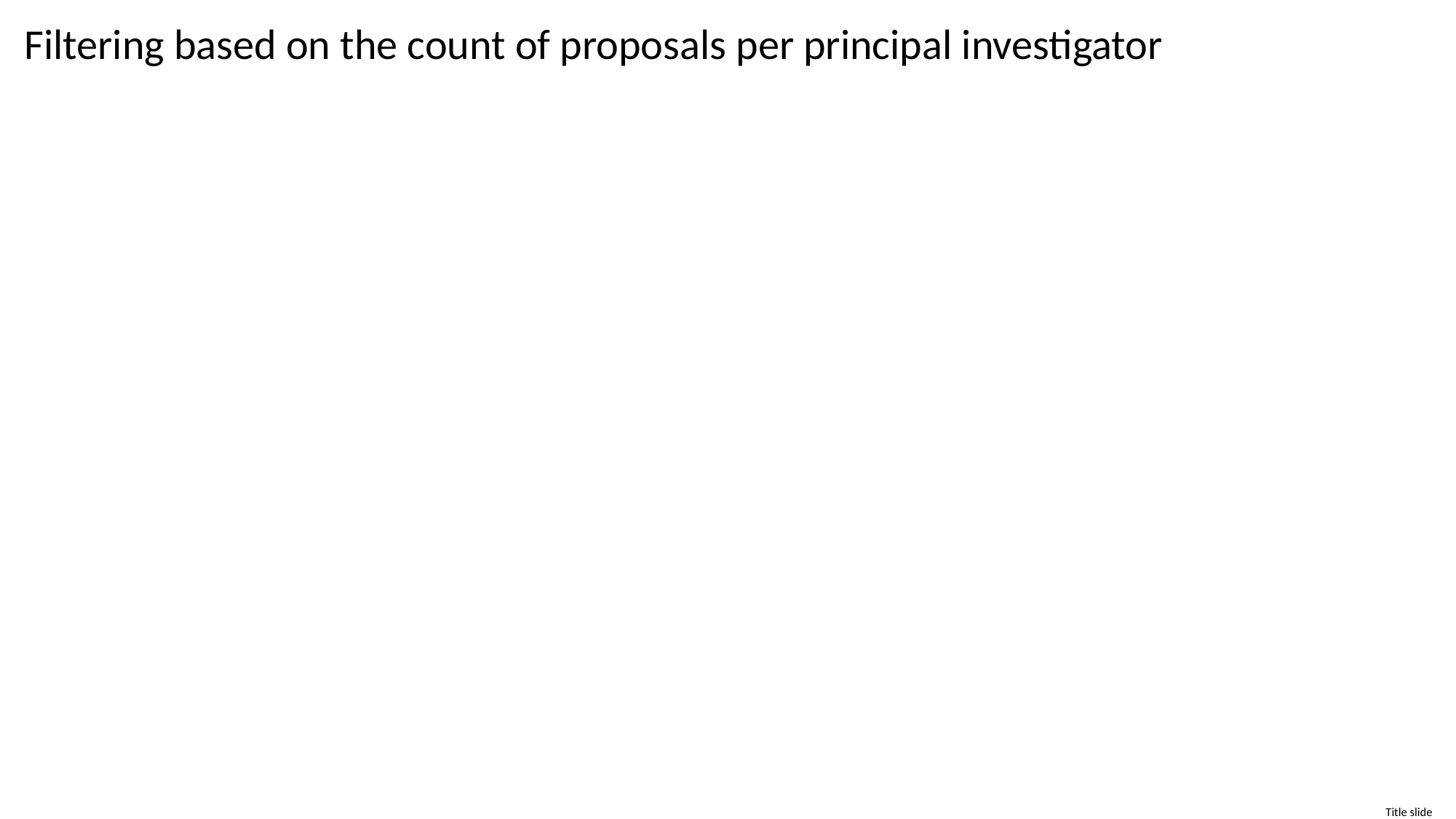

Filtering based on the count of proposals per principal investigator
# Title slide